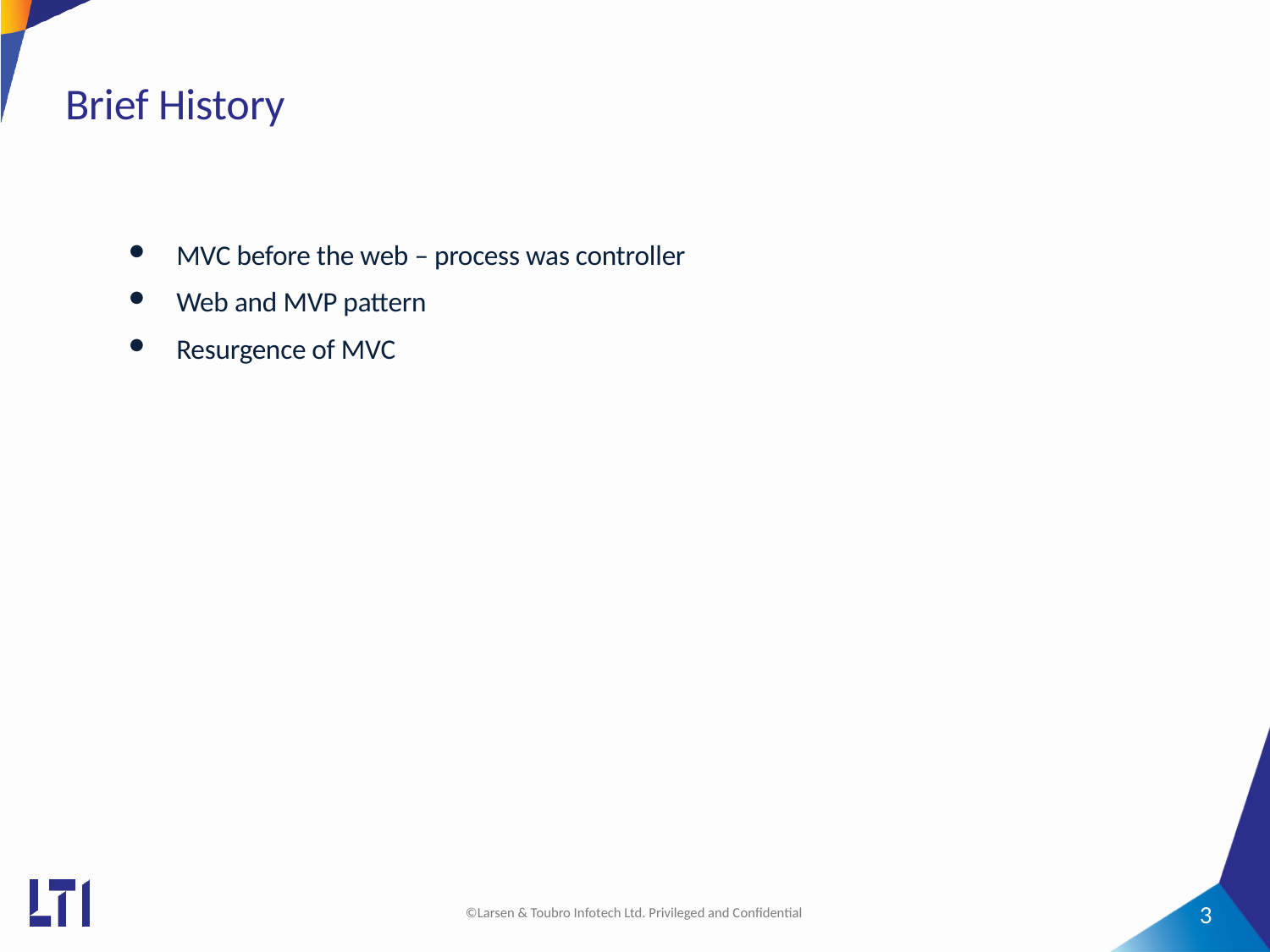

# Brief History
MVC before the web – process was controller
Web and MVP pattern
Resurgence of MVC